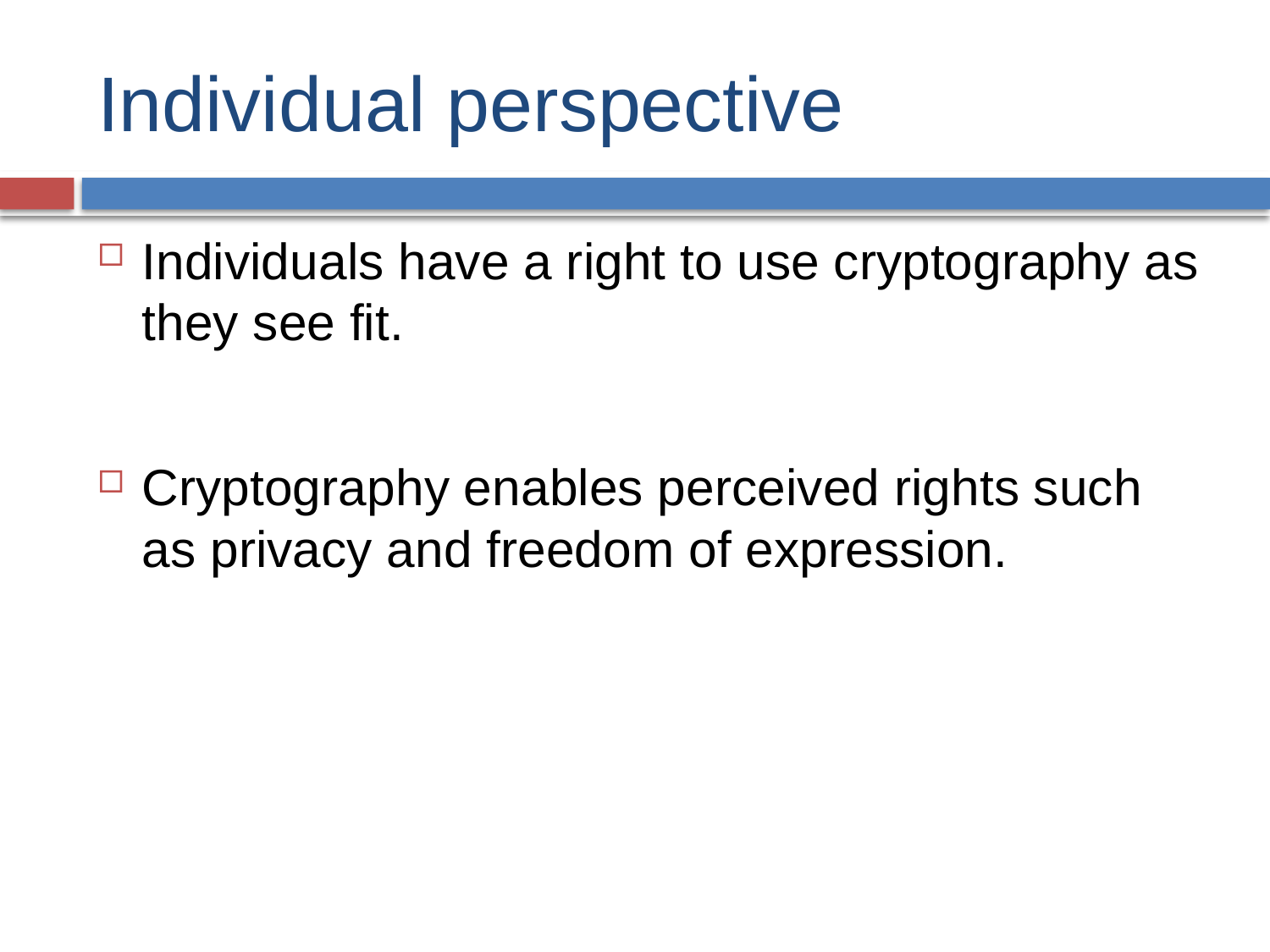

# Individual perspective
Individuals have a right to use cryptography as they see fit.

Cryptography enables perceived rights such as privacy and freedom of expression.